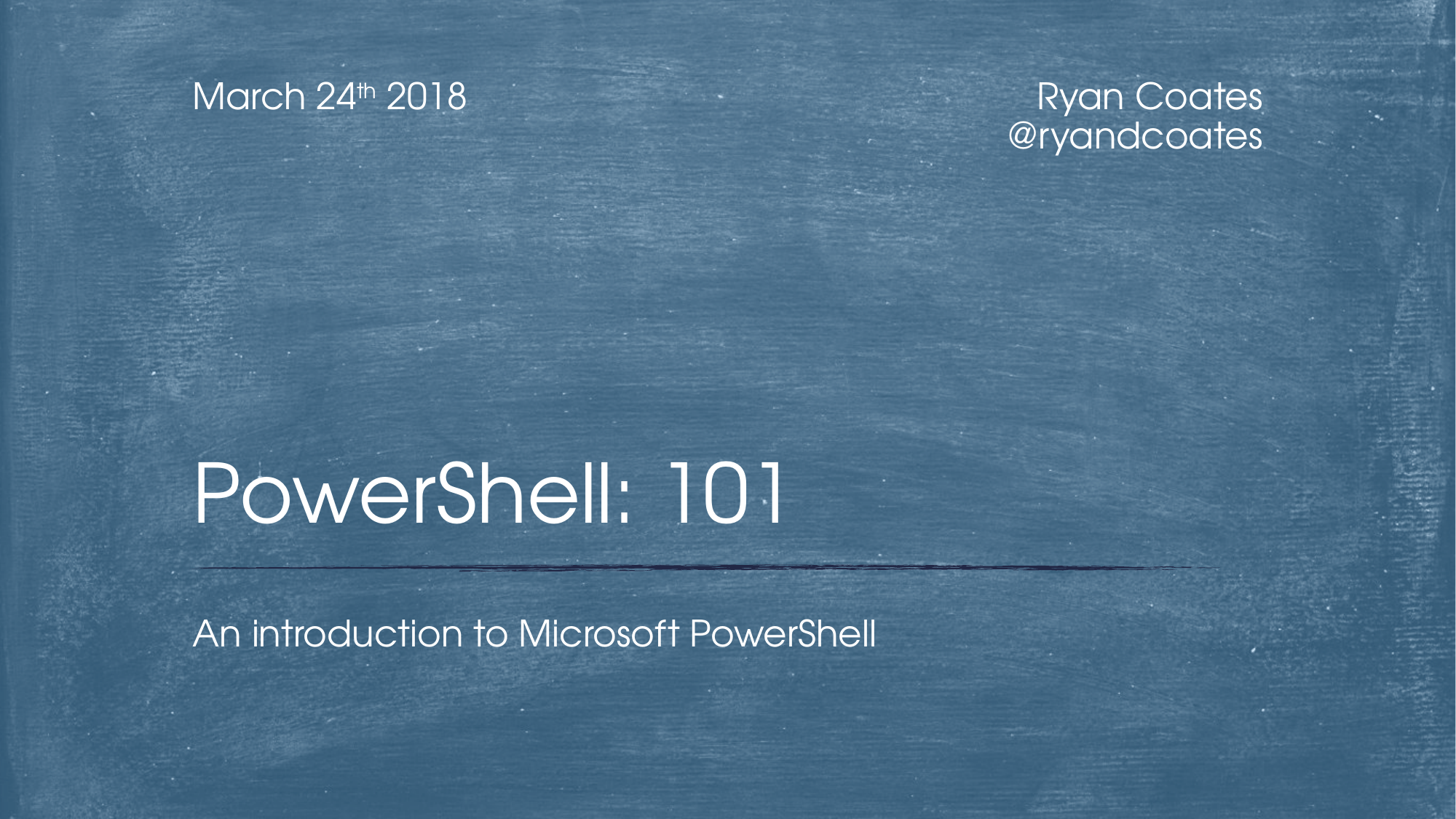

March 24th 2018
Ryan Coates
@ryandcoates
# PowerShell: 101
An introduction to Microsoft PowerShell